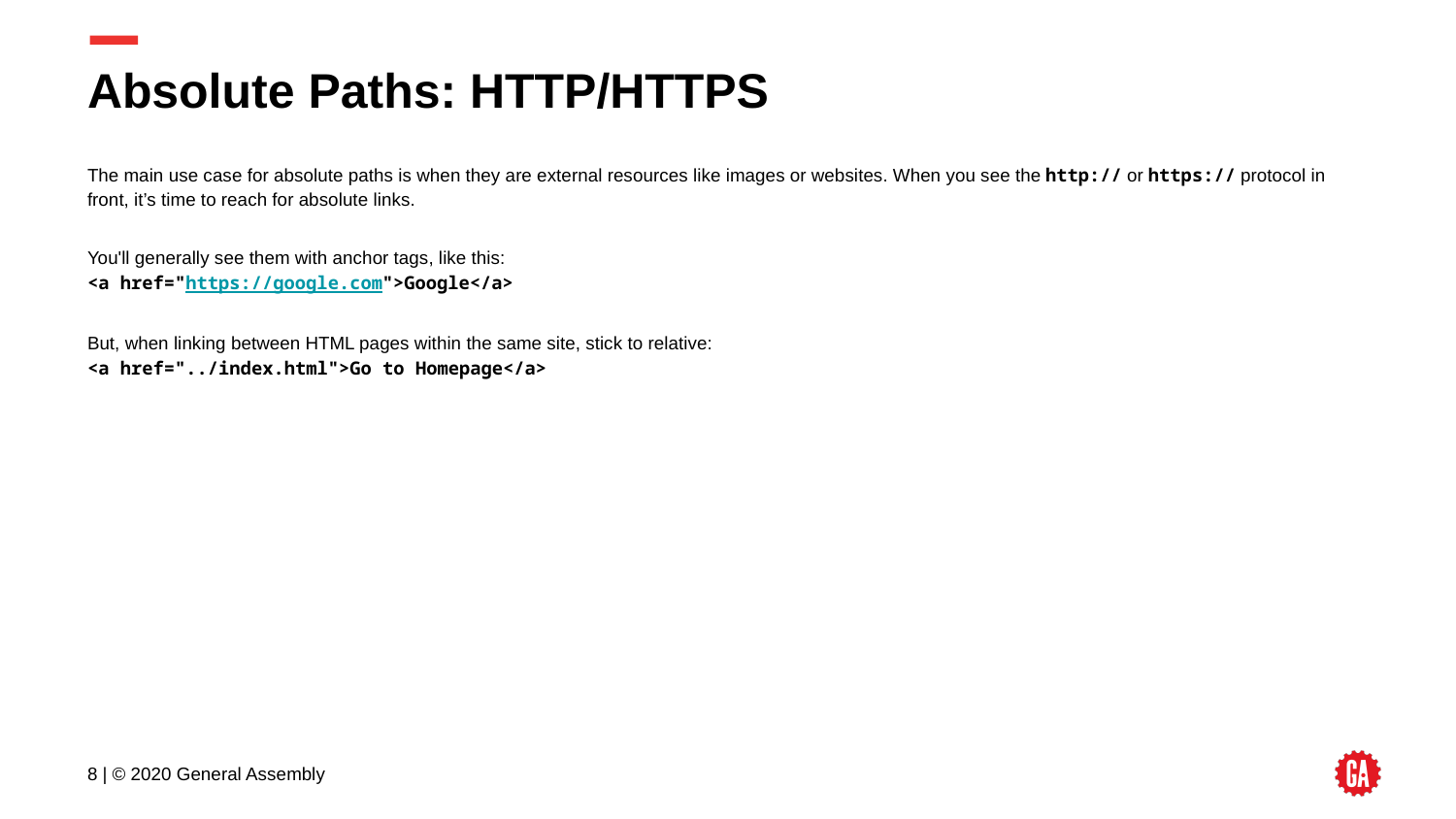

# Absolute Paths: HTTP/HTTPS
The main use case for absolute paths is when they are external resources like images or websites. When you see the http:// or https:// protocol in front, it’s time to reach for absolute links.
You'll generally see them with anchor tags, like this:
<a href="https://google.com">Google</a>
But, when linking between HTML pages within the same site, stick to relative:
<a href="../index.html">Go to Homepage</a>
8 | © 2020 General Assembly